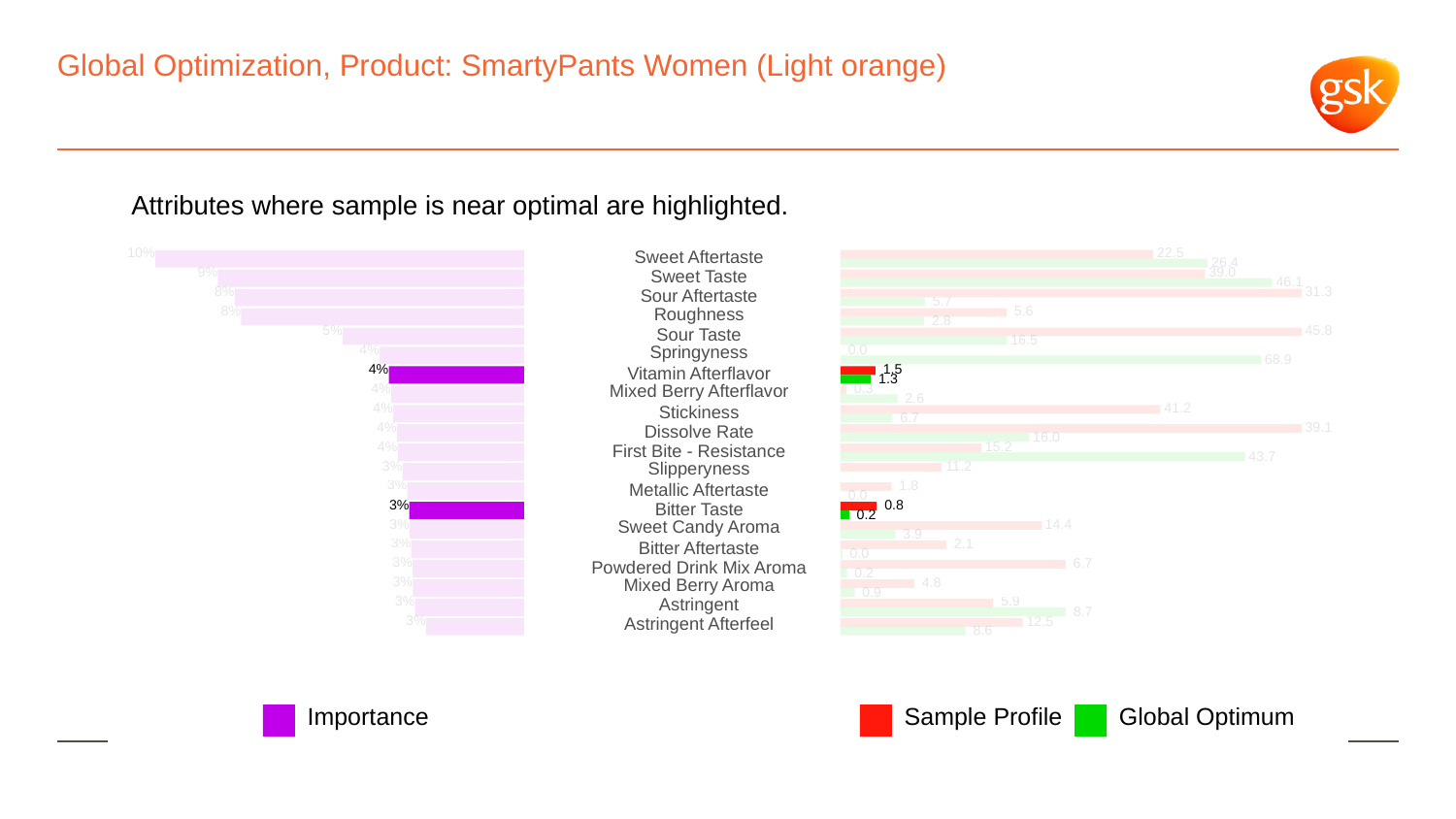

# Global Optimization, Product: SmartyPants Women (Light orange)

Attributes where sample is near optimal are highlighted.

10%
 22.5

Sweet Aftertaste
 26.4

9%
 39.0

Sweet Taste
 46.1

8%
 31.3

Sour Aftertaste
  5.7

8%
Roughness
  5.6

  2.8

5%
 45.8

Sour Taste
 16.5

4%
Springyness
  0.0

 68.9

4%
  1.5

Vitamin Afterflavor
  1.3

4%
Mixed Berry Afterflavor
  0.3

  2.6

4%
 41.2

Stickiness
  6.7

4%
 39.1

Dissolve Rate
 16.0

4%
 15.2

First Bite - Resistance
 43.7

3%
Slipperyness
 11.2

3%
  1.8

Metallic Aftertaste
  0.0

3%
  0.8

Bitter Taste
  0.2

3%
Sweet Candy Aroma
 14.4

  3.9

3%
  2.1

Bitter Aftertaste
  0.0

3%
  6.7

Powdered Drink Mix Aroma
  0.2

3%
Mixed Berry Aroma
  4.8

  0.9

3%
Astringent
  5.9

  8.7

3%
Astringent Afterfeel
 12.5

  8.6

Global Optimum
Sample Profile
Importance